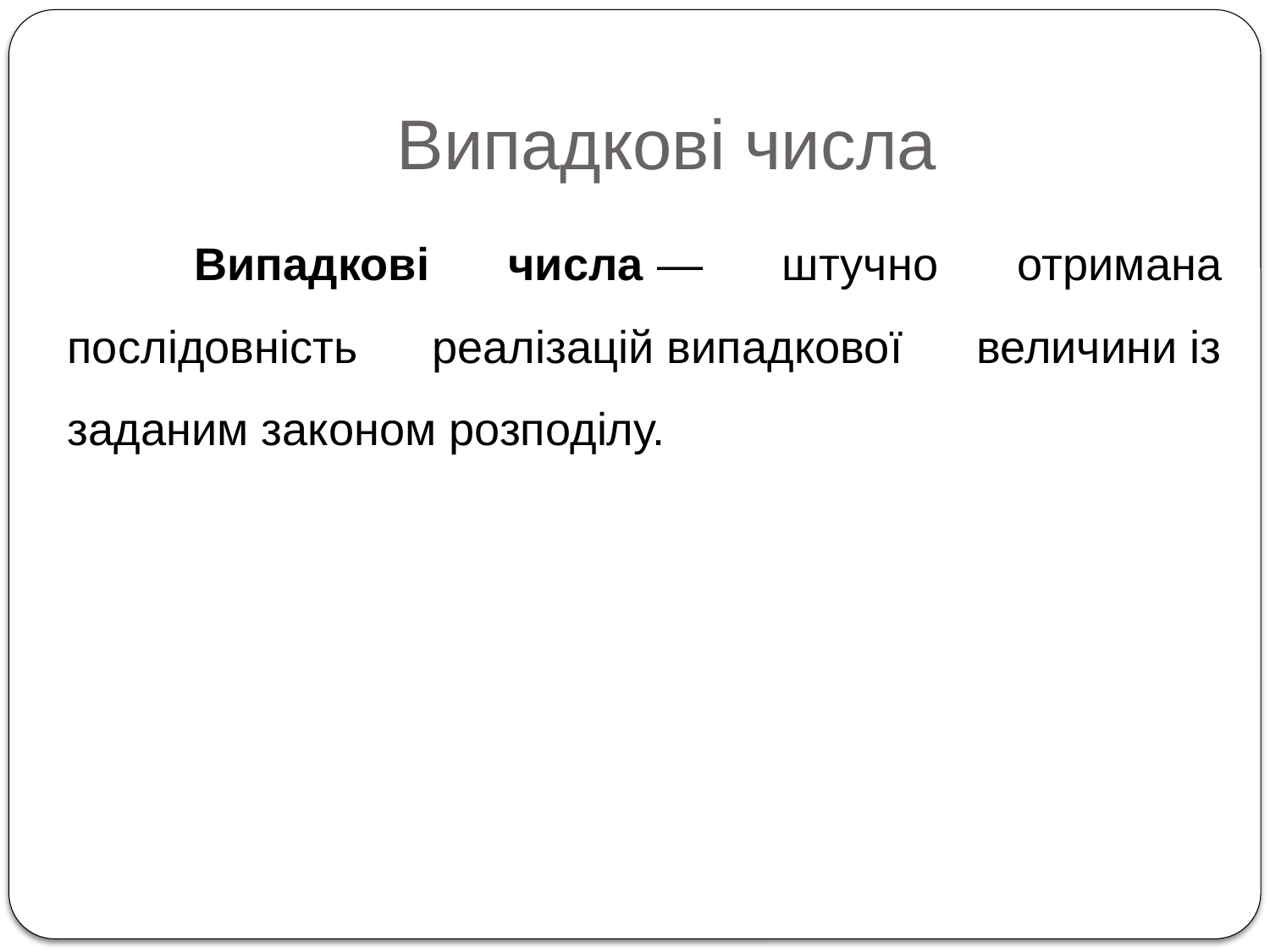

# Випадкові числа
	Випадкові числа — штучно отримана послідовність реалізацій випадкової величини із заданим законом розподілу.